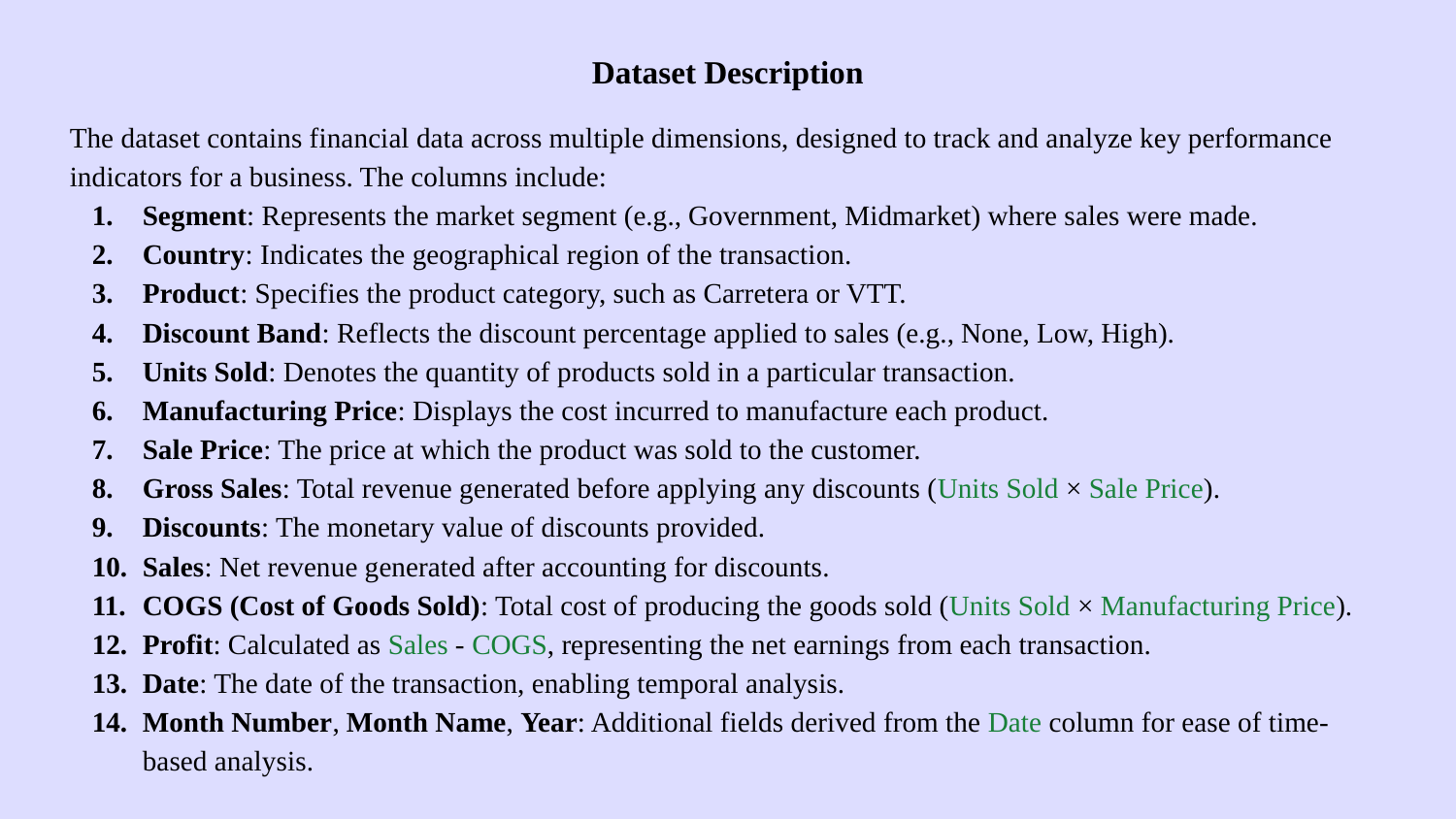

Dataset Description
The dataset contains financial data across multiple dimensions, designed to track and analyze key performance indicators for a business. The columns include:
Segment: Represents the market segment (e.g., Government, Midmarket) where sales were made.
Country: Indicates the geographical region of the transaction.
Product: Specifies the product category, such as Carretera or VTT.
Discount Band: Reflects the discount percentage applied to sales (e.g., None, Low, High).
Units Sold: Denotes the quantity of products sold in a particular transaction.
Manufacturing Price: Displays the cost incurred to manufacture each product.
Sale Price: The price at which the product was sold to the customer.
Gross Sales: Total revenue generated before applying any discounts (Units Sold × Sale Price).
Discounts: The monetary value of discounts provided.
Sales: Net revenue generated after accounting for discounts.
COGS (Cost of Goods Sold): Total cost of producing the goods sold (Units Sold × Manufacturing Price).
Profit: Calculated as Sales - COGS, representing the net earnings from each transaction.
Date: The date of the transaction, enabling temporal analysis.
Month Number, Month Name, Year: Additional fields derived from the Date column for ease of time-based analysis.